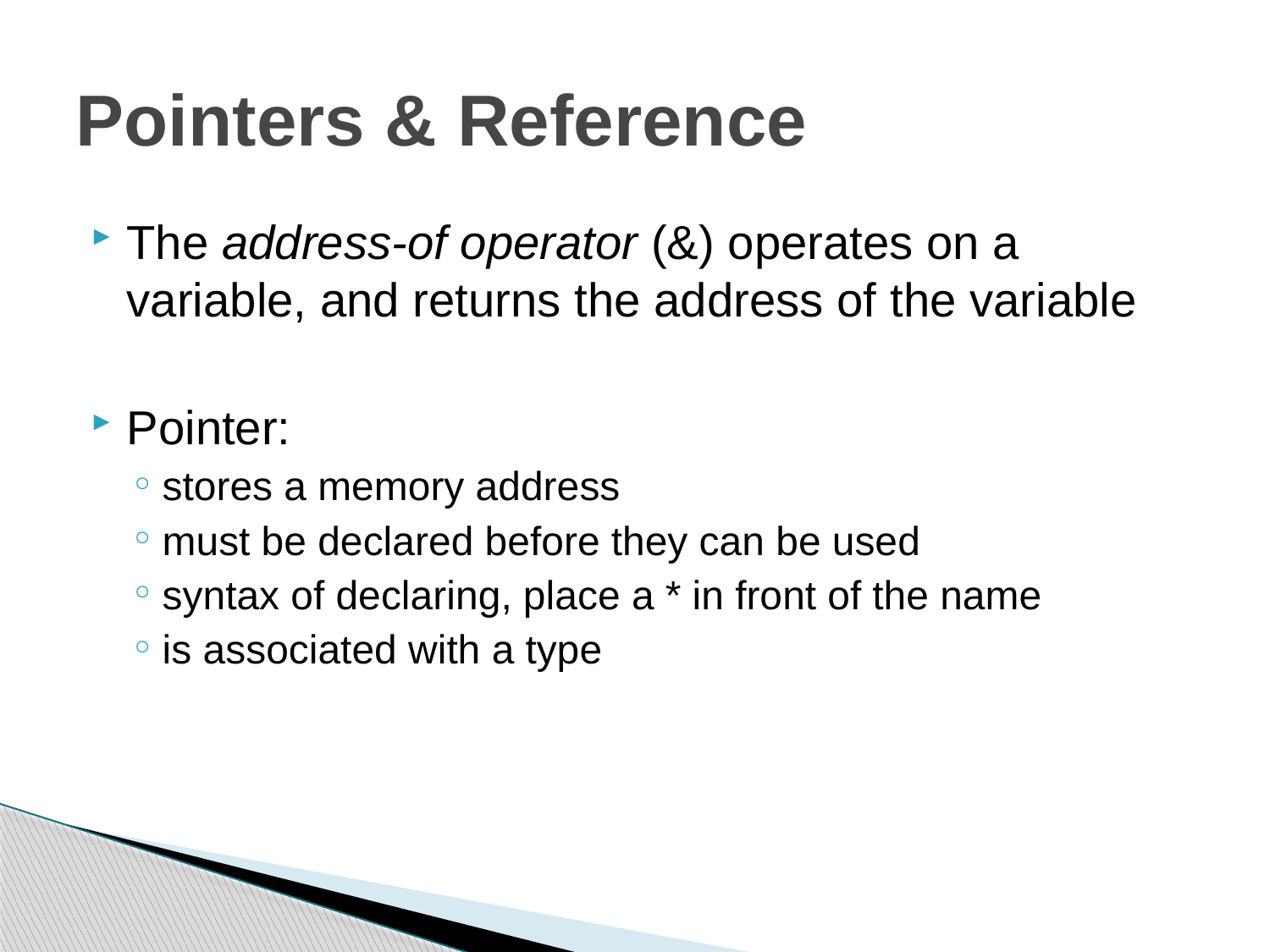

# Pointers & Reference
The address-of operator (&) operates on a variable, and returns the address of the variable

Pointer:
stores a memory address
must be declared before they can be used
syntax of declaring, place a * in front of the name
is associated with a type